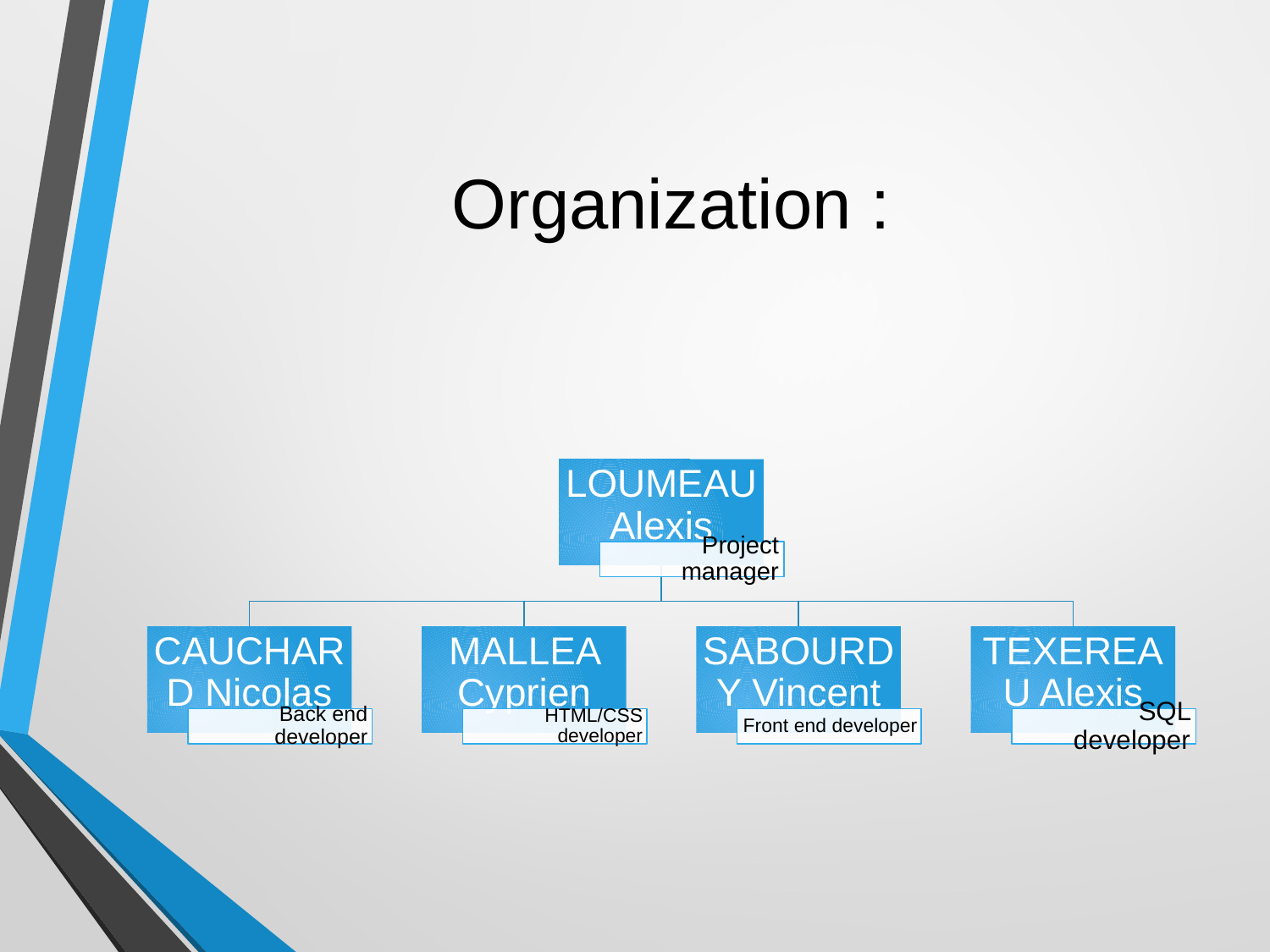

# Organization :
LOUMEAU Alexis
Project manager
CAUCHARD Nicolas
Back end developer
MALLEA Cyprien
HTML/CSS developer
SABOURDY Vincent
Front end developer
TEXEREAU Alexis
SQL developer